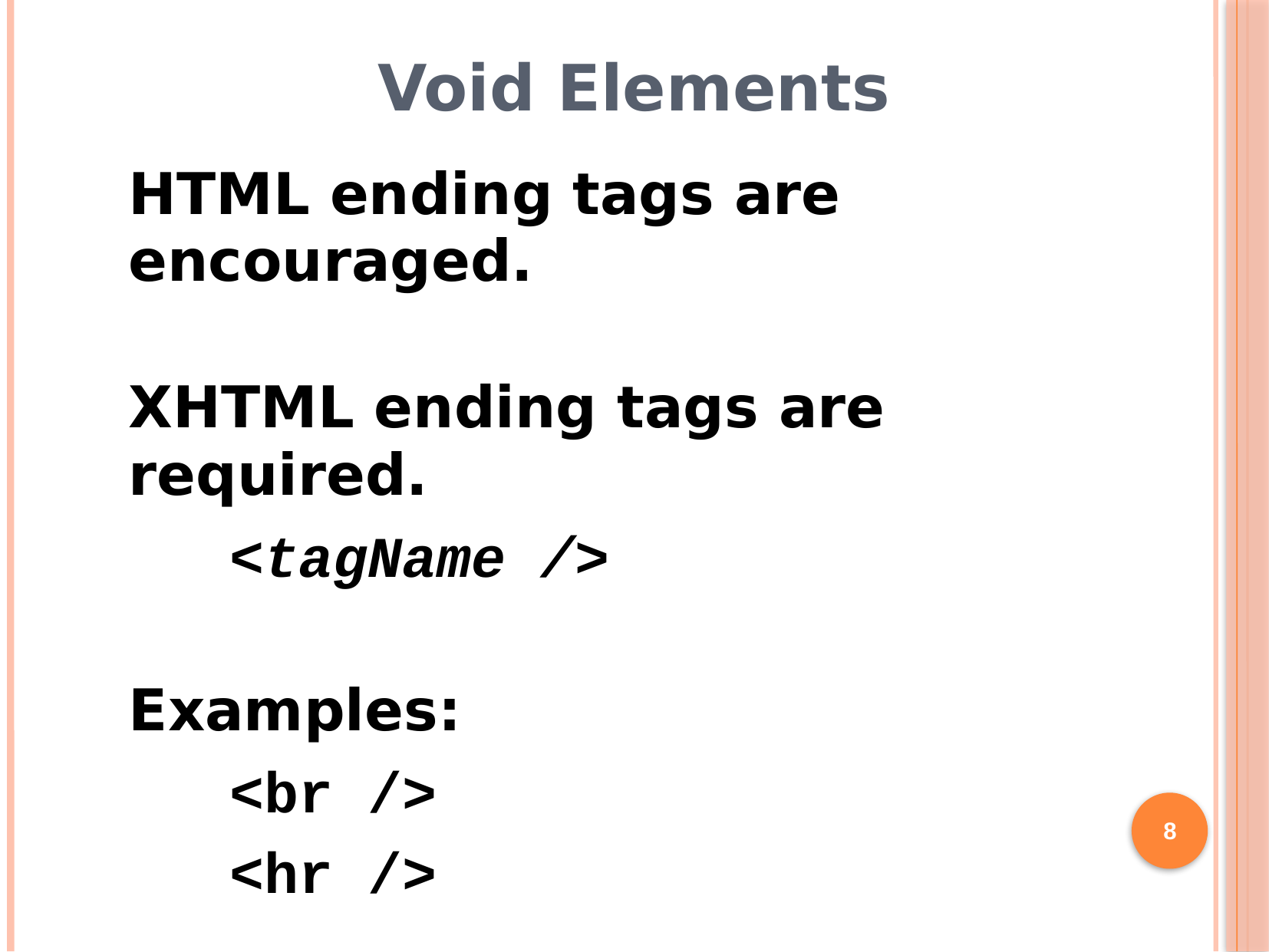

# Void Elements
HTML ending tags are encouraged.
XHTML ending tags are required.
<tagName />

Examples:
<br />
<hr />
8